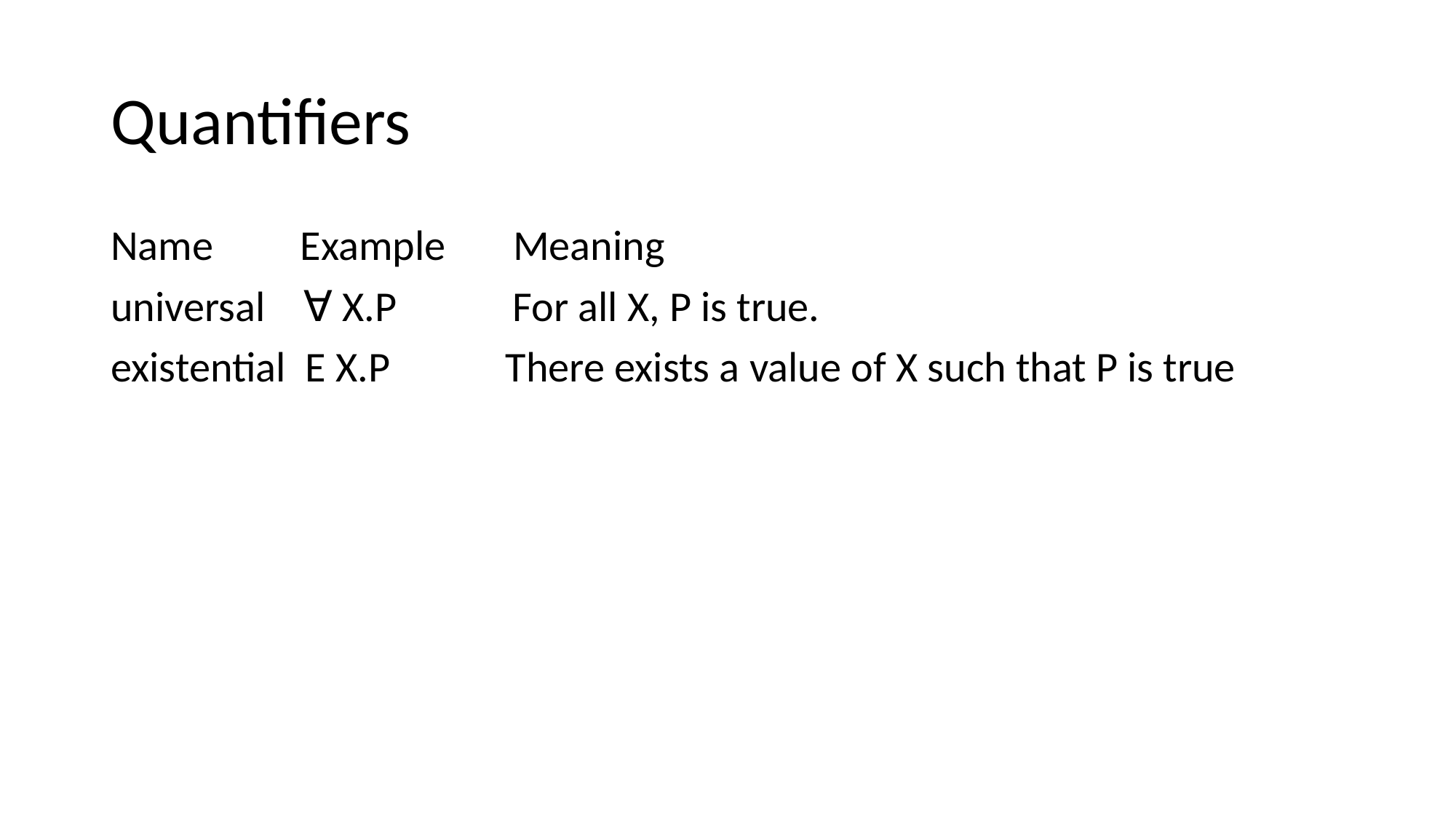

# Quantifiers
Name         Example       Meaning
universal    ∀ X.P            For all X, P is true.
existential  E X.P            There exists a value of X such that P is true